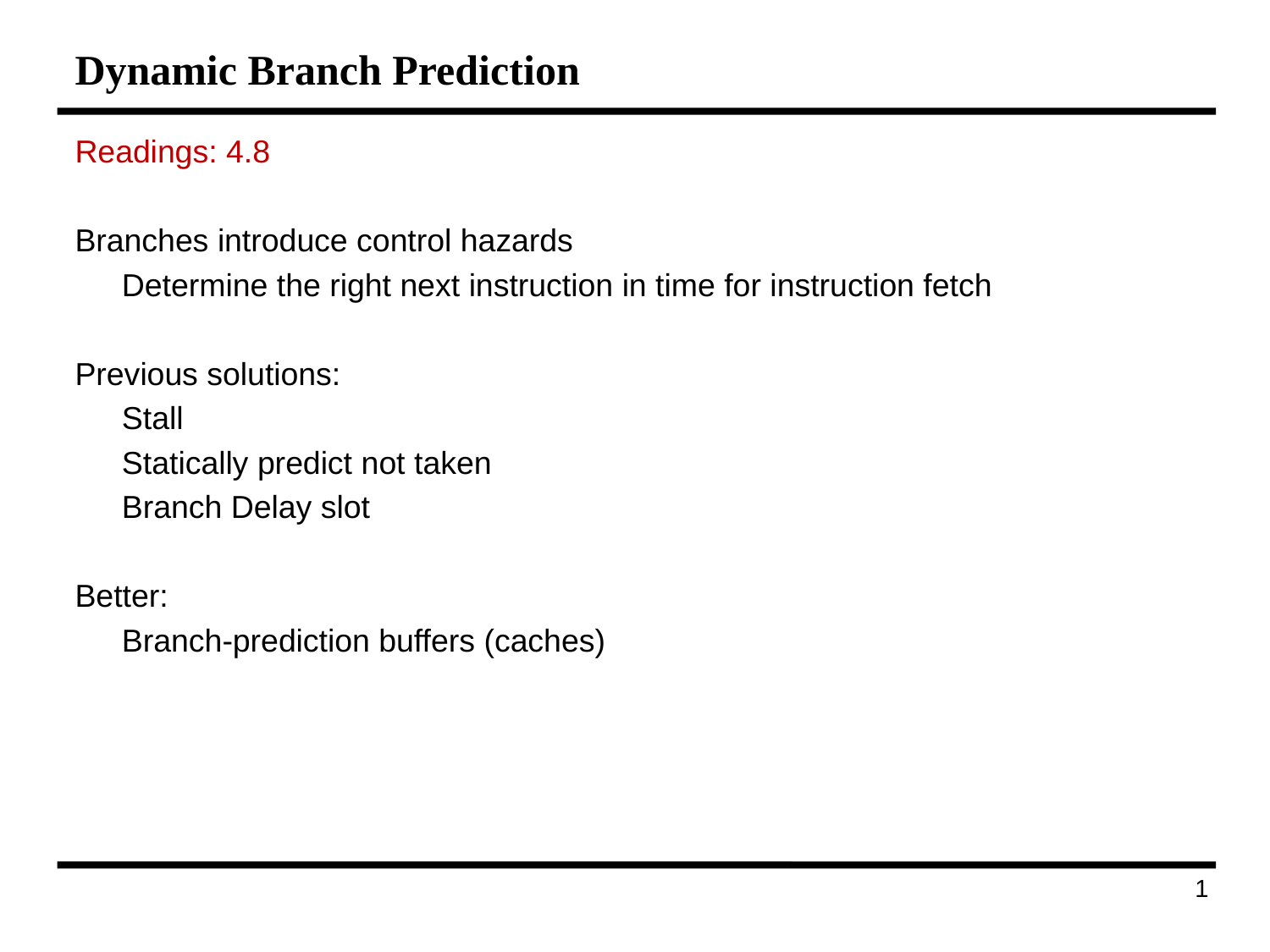

# Dynamic Branch Prediction
Readings: 4.8

Branches introduce control hazards
	Determine the right next instruction in time for instruction fetch

Previous solutions:
	Stall
	Statically predict not taken
	Branch Delay slot

Better:
	Branch-prediction buffers (caches)
1